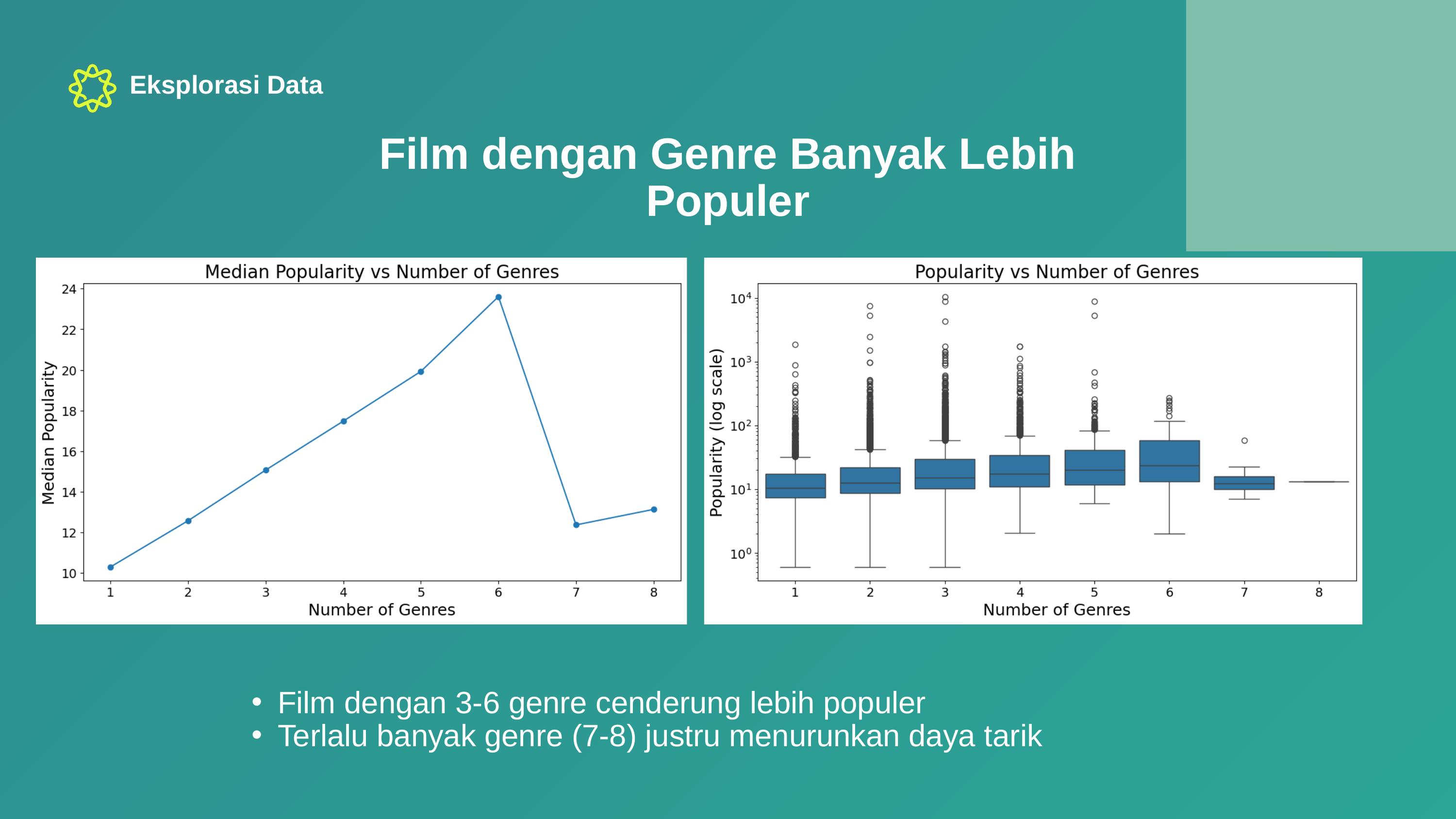

Eksplorasi Data
Film dengan Genre Banyak Lebih Populer

Film dengan 3-6 genre cenderung lebih populer
Terlalu banyak genre (7-8) justru menurunkan daya tarik